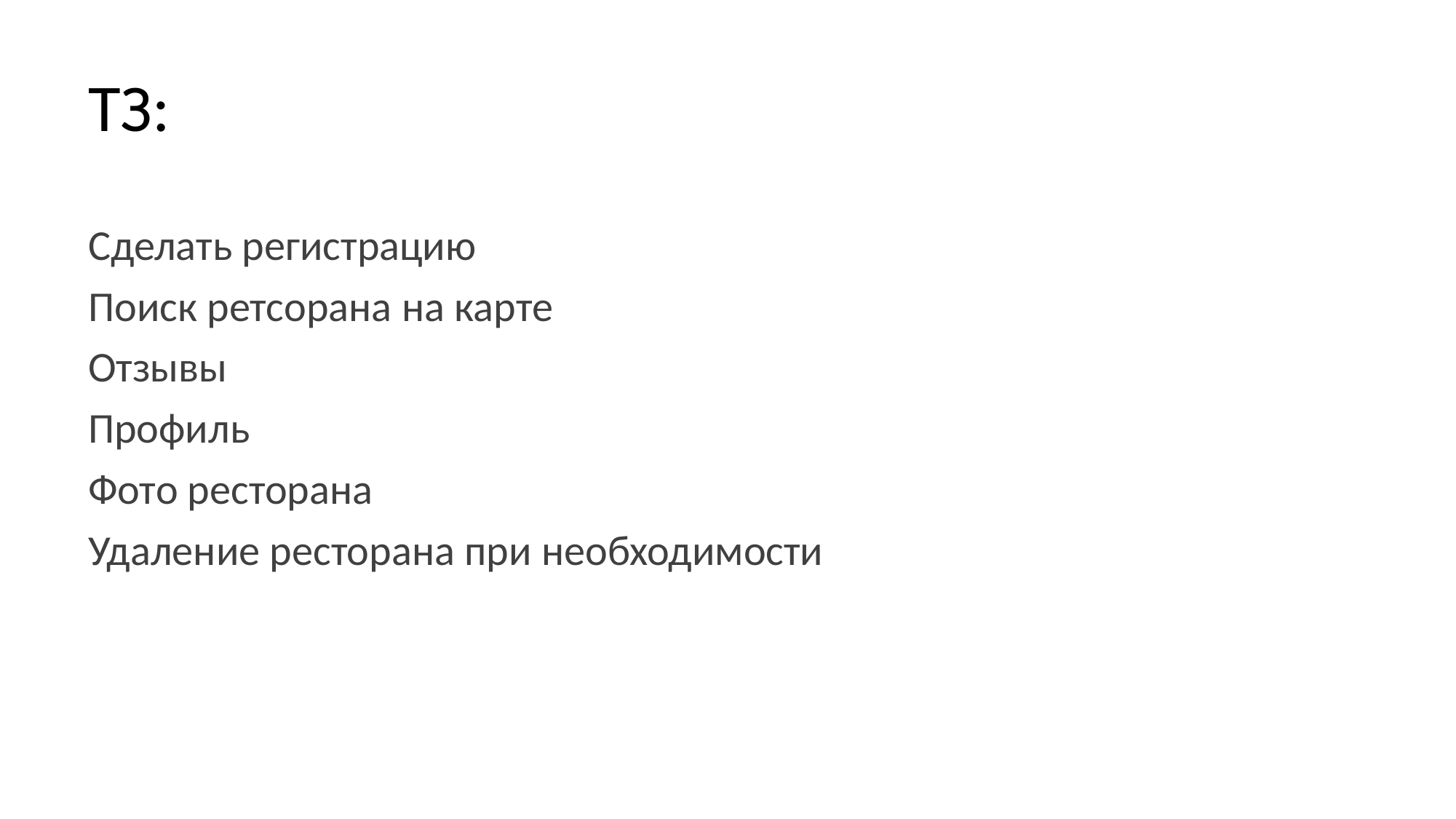

# ТЗ:
Сделать регистрацию
Поиск ретсорана на карте
Отзывы
Профиль
Фото ресторана
Удаление ресторана при необходимости